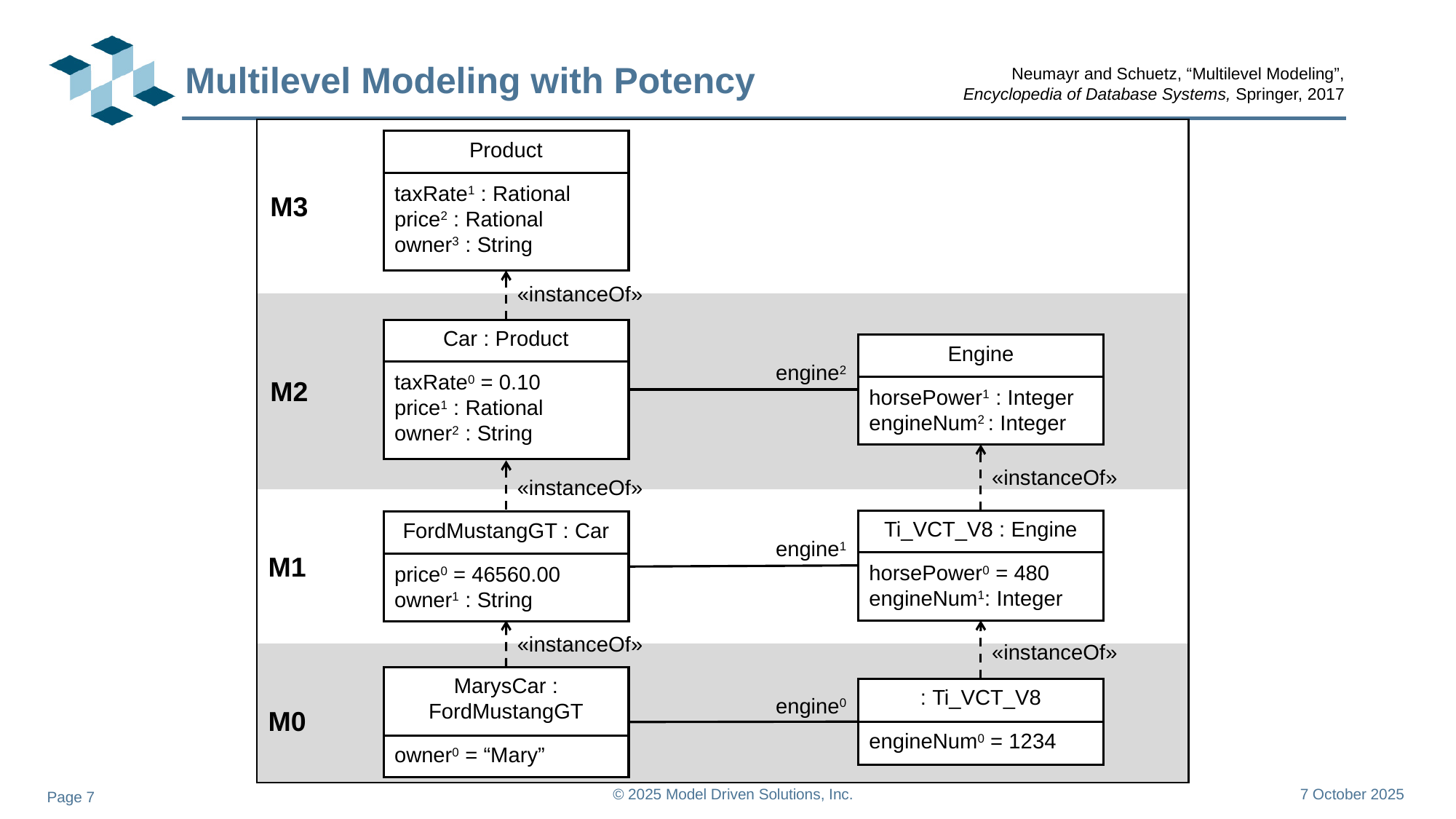

# Multilevel Modeling with Potency
Neumayr and Schuetz, “Multilevel Modeling”, Encyclopedia of Database Systems, Springer, 2017

M3

M2
M1

M0
Product
taxRate1 : Rational
price2 : Rational
owner3 : String
«instanceOf»
Car : Product
taxRate0 = 0.10
price1 : Rational
owner2 : String
Engine
horsePower1 : Integer
engineNum2 : Integer
engine2
«instanceOf»
«instanceOf»
Ti_VCT_V8 : Engine
horsePower0 = 480
engineNum1: Integer
FordMustangGT : Car
price0 = 46560.00
owner1 : String
engine1
«instanceOf»
«instanceOf»
MarysCar : FordMustangGT
owner0 = “Mary”
: Ti_VCT_V8
engineNum0 = 1234
engine0
© 2025 Model Driven Solutions, Inc.
7 October 2025